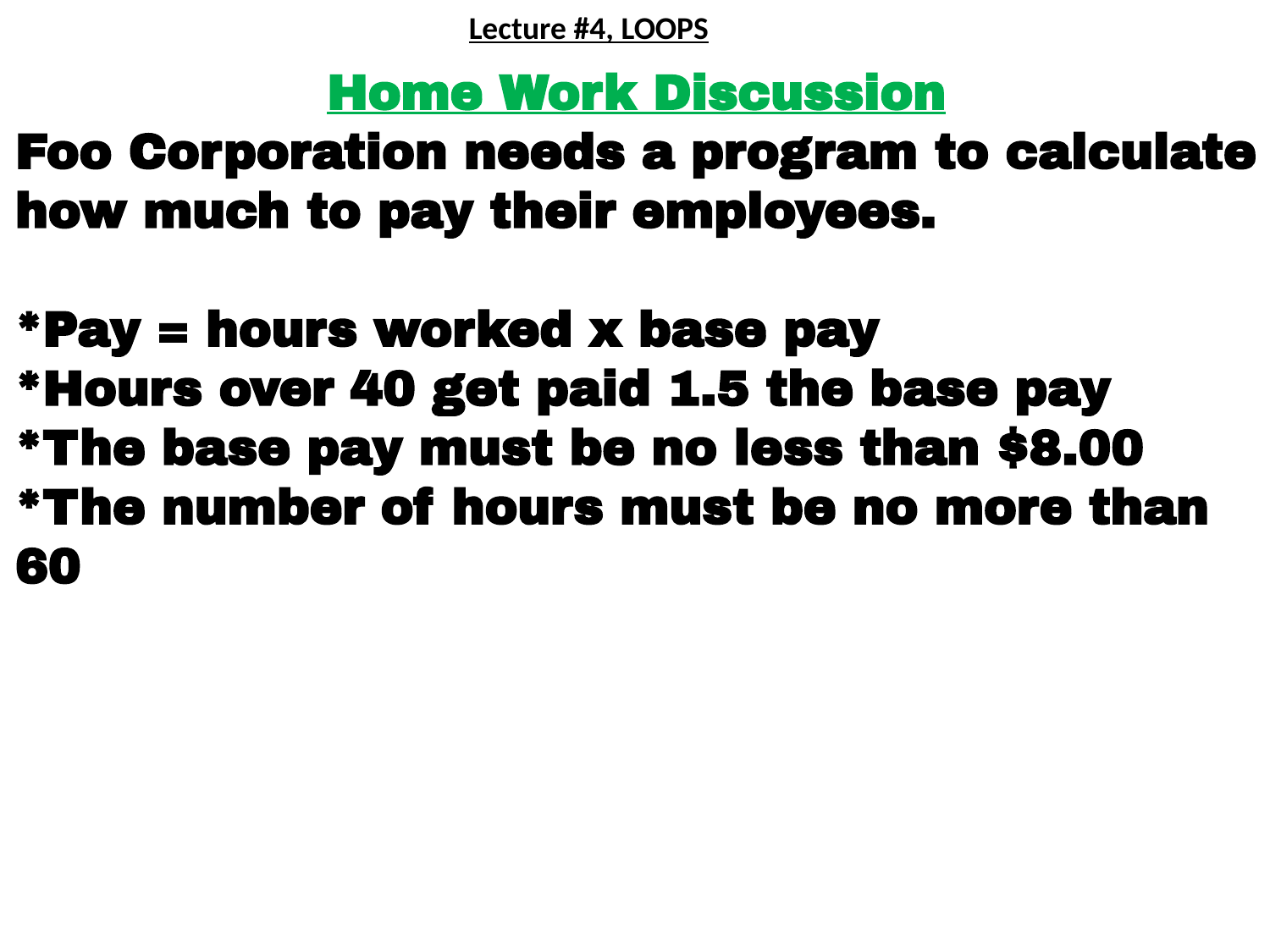

Lecture #4, LOOPS
Home Work Discussion
Foo Corporation needs a program to calculate how much to pay their employees.

*Pay = hours worked x base pay
*Hours over 40 get paid 1.5 the base pay
*The base pay must be no less than $8.00
*The number of hours must be no more than 60